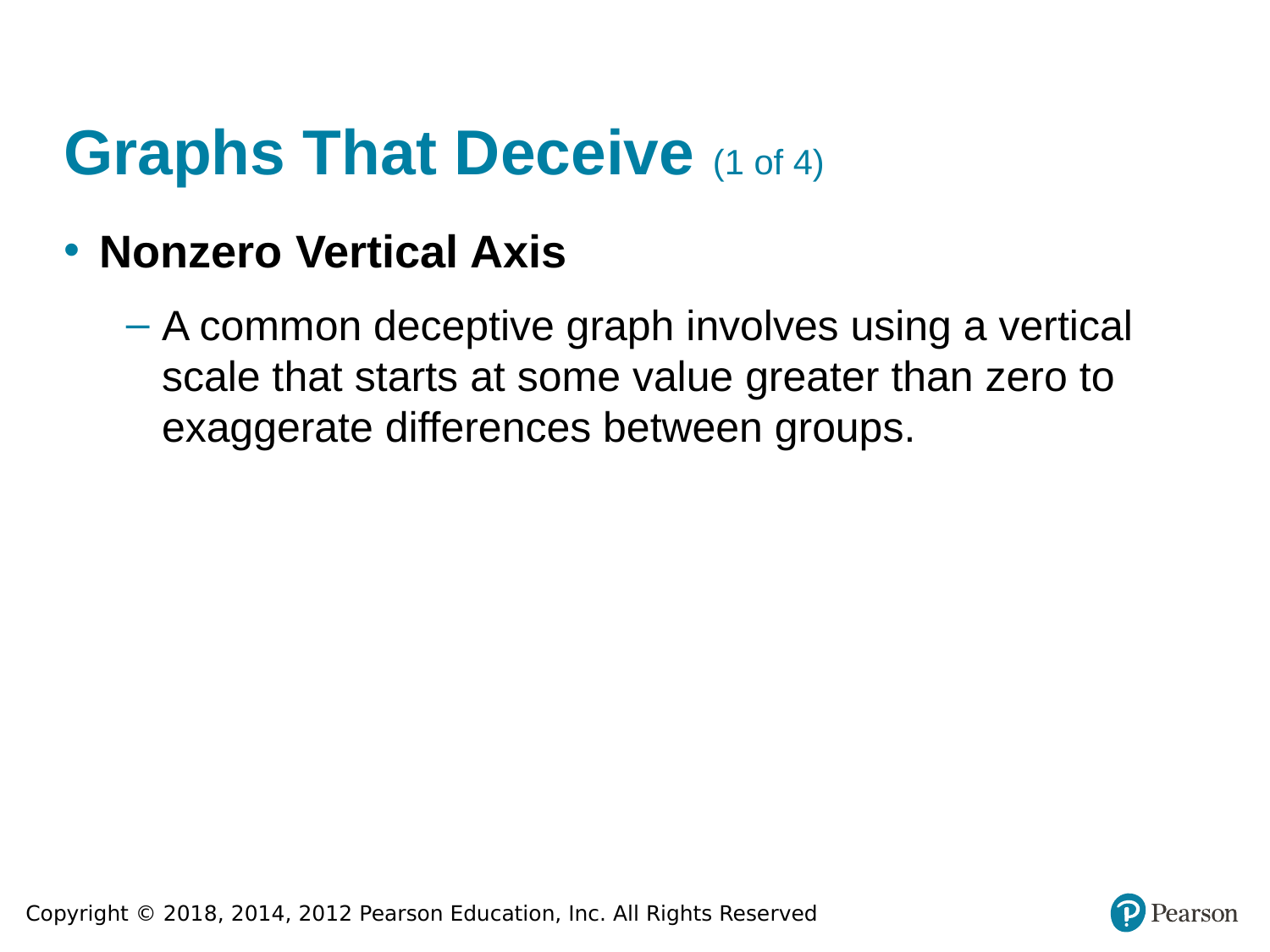

# Graphs That Deceive (1 of 4)
Nonzero Vertical Axis
A common deceptive graph involves using a vertical scale that starts at some value greater than zero to exaggerate differences between groups.